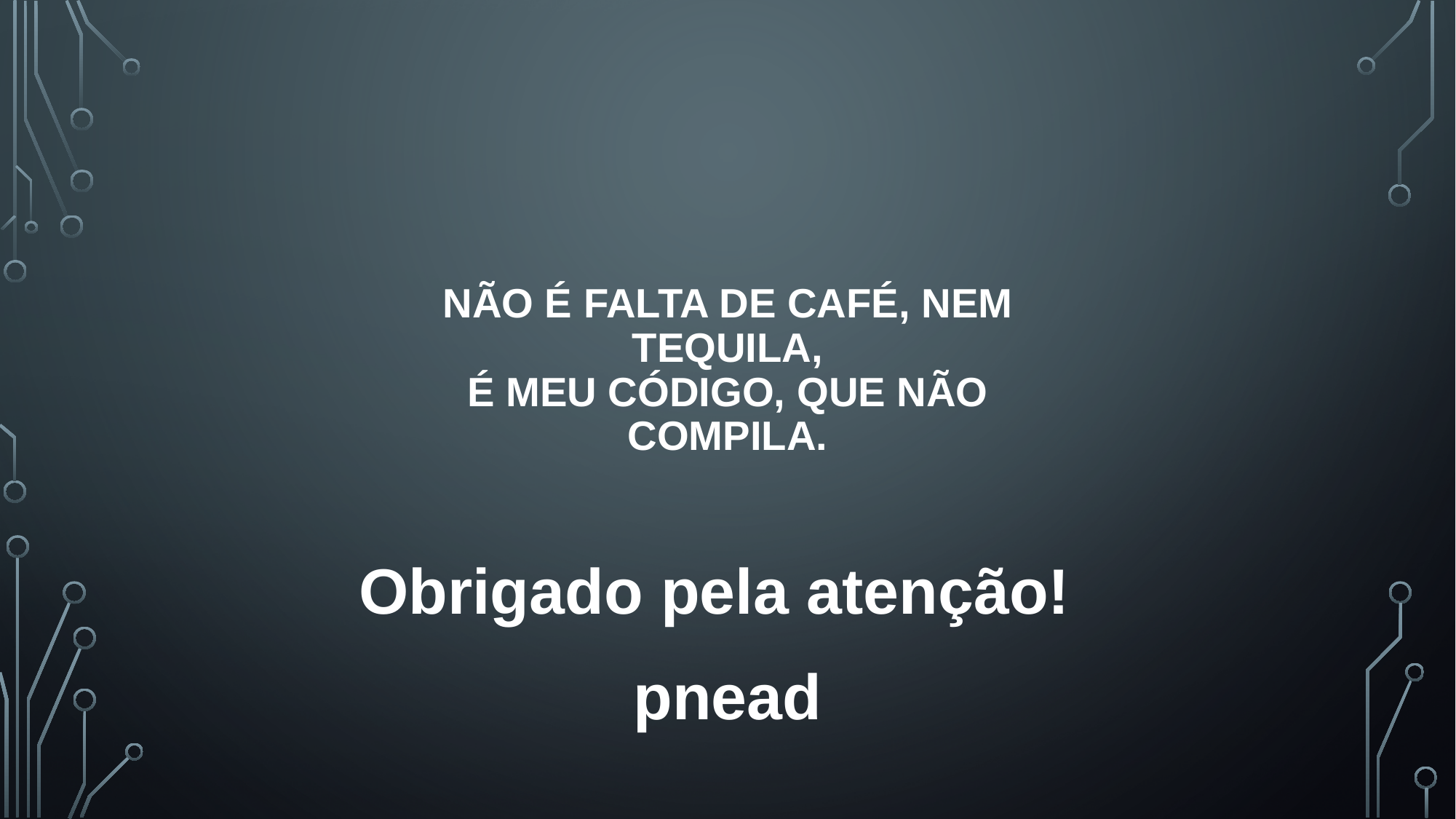

# Não é falta de café, nem tequila, é meu código, que não compila.
Obrigado pela atenção!
pnead